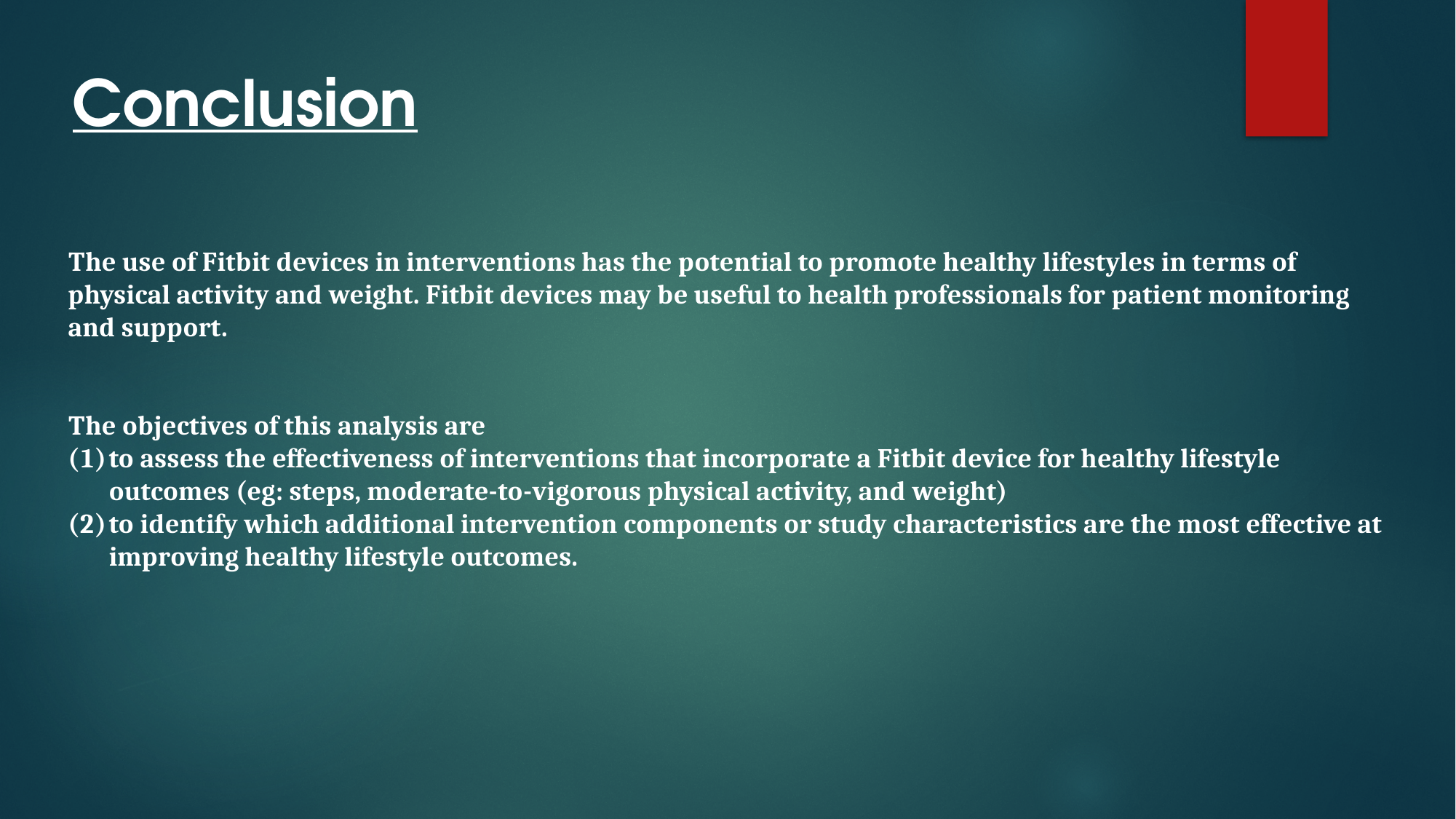

# Conclusion
The use of Fitbit devices in interventions has the potential to promote healthy lifestyles in terms of physical activity and weight. Fitbit devices may be useful to health professionals for patient monitoring and support.

The objectives of this analysis are
to assess the effectiveness of interventions that incorporate a Fitbit device for healthy lifestyle outcomes (eg: steps, moderate-to-vigorous physical activity, and weight)
to identify which additional intervention components or study characteristics are the most effective at improving healthy lifestyle outcomes.